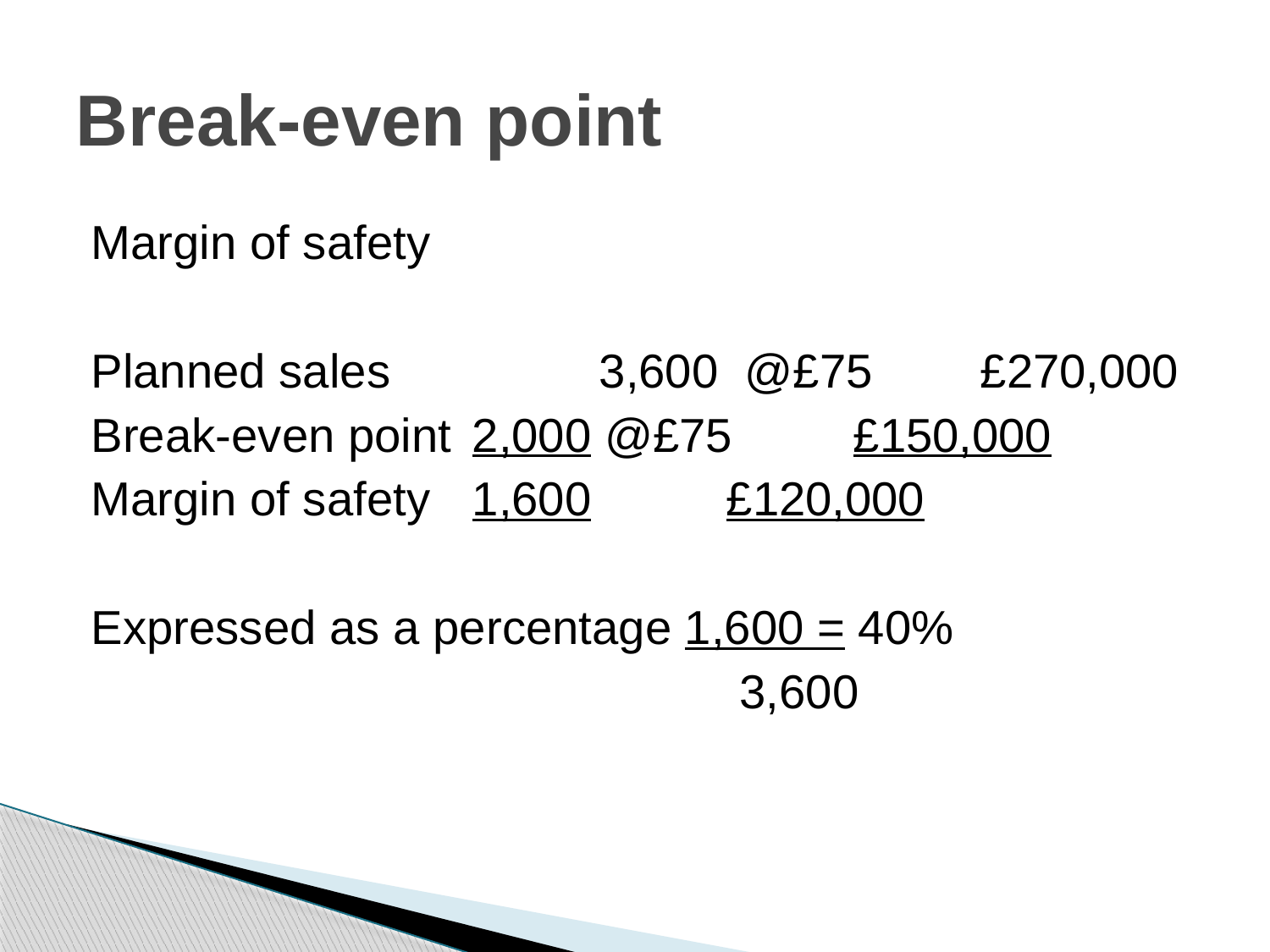

# Break-even point
Margin of safety

Planned sales		3,600  @£75	£270,000
Break-even point	2,000 @£75	£150,000
Margin of safety	1,600		£120,000

Expressed as a percentage 1,600 = 40%
					 3,600